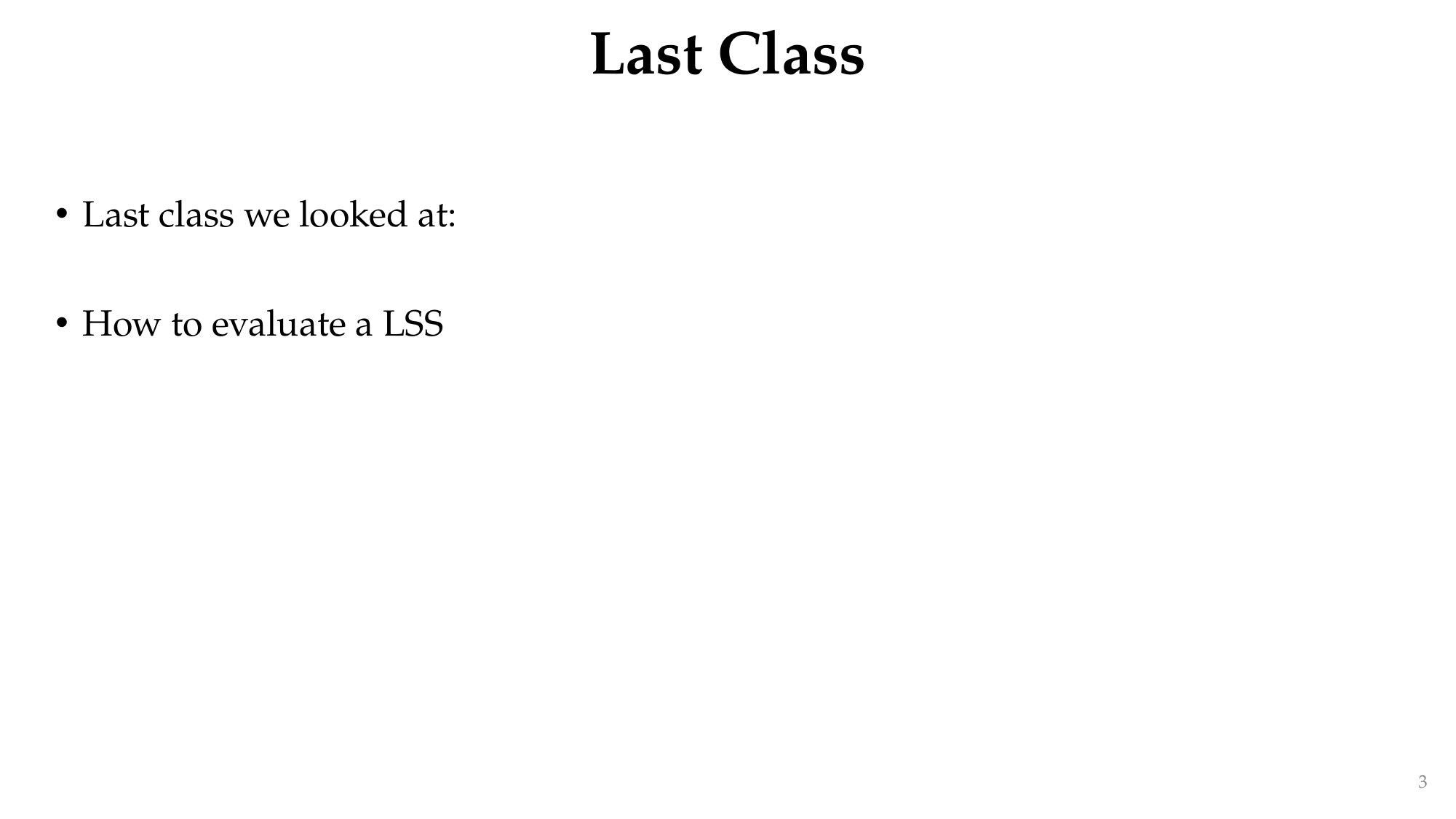

# Last Class
Last class we looked at:

How to evaluate a LSS

3